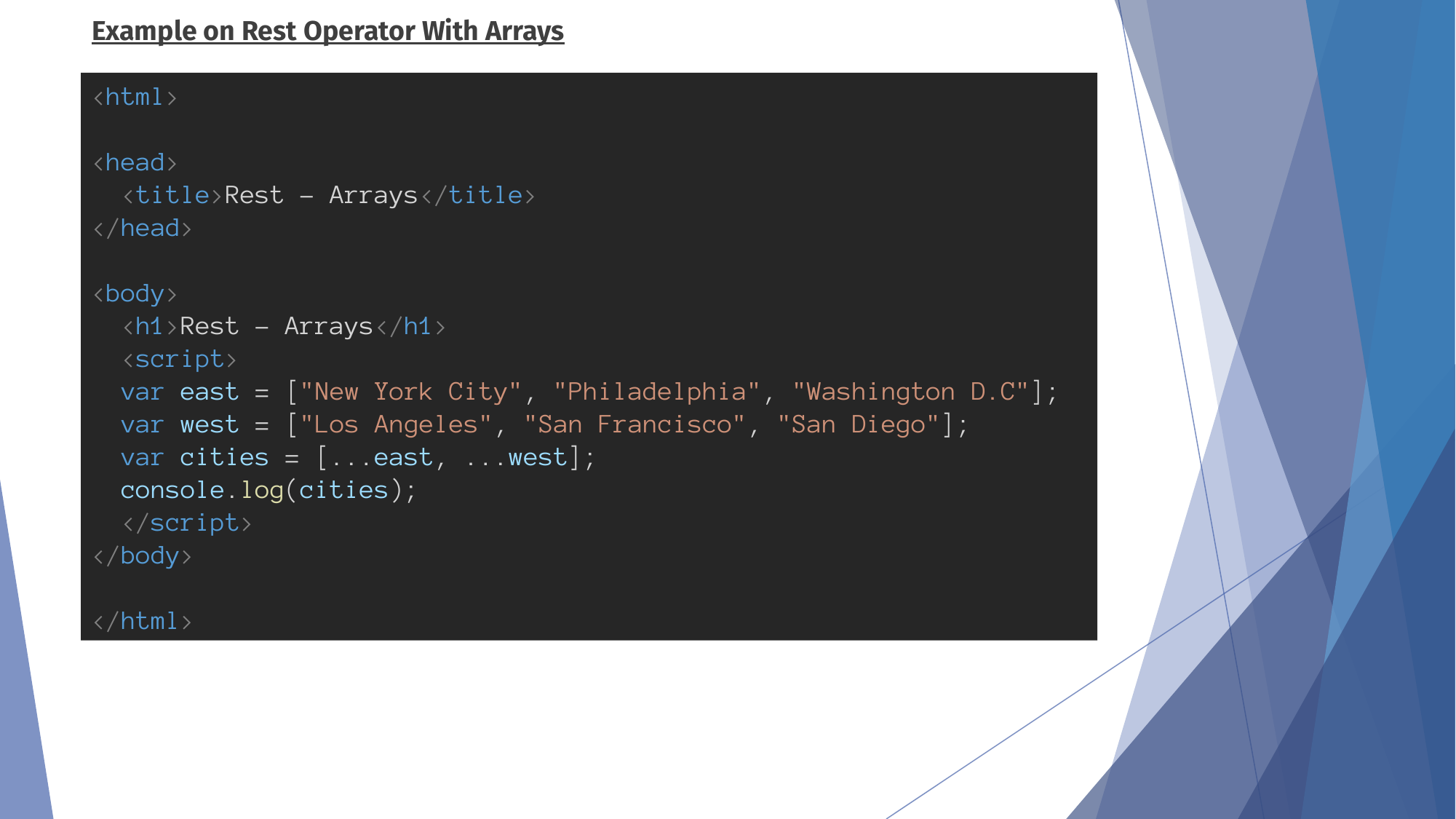

Example on Rest Operator With Arrays
<html>
<head>
  <title>Rest - Arrays</title>
</head>
<body>
  <h1>Rest - Arrays</h1>
  <script>
  var east = ["New York City", "Philadelphia", "Washington D.C"];
  var west = ["Los Angeles", "San Francisco", "San Diego"];
  var cities = [...east, ...west];
  console.log(cities);
  </script>
</body>
</html>